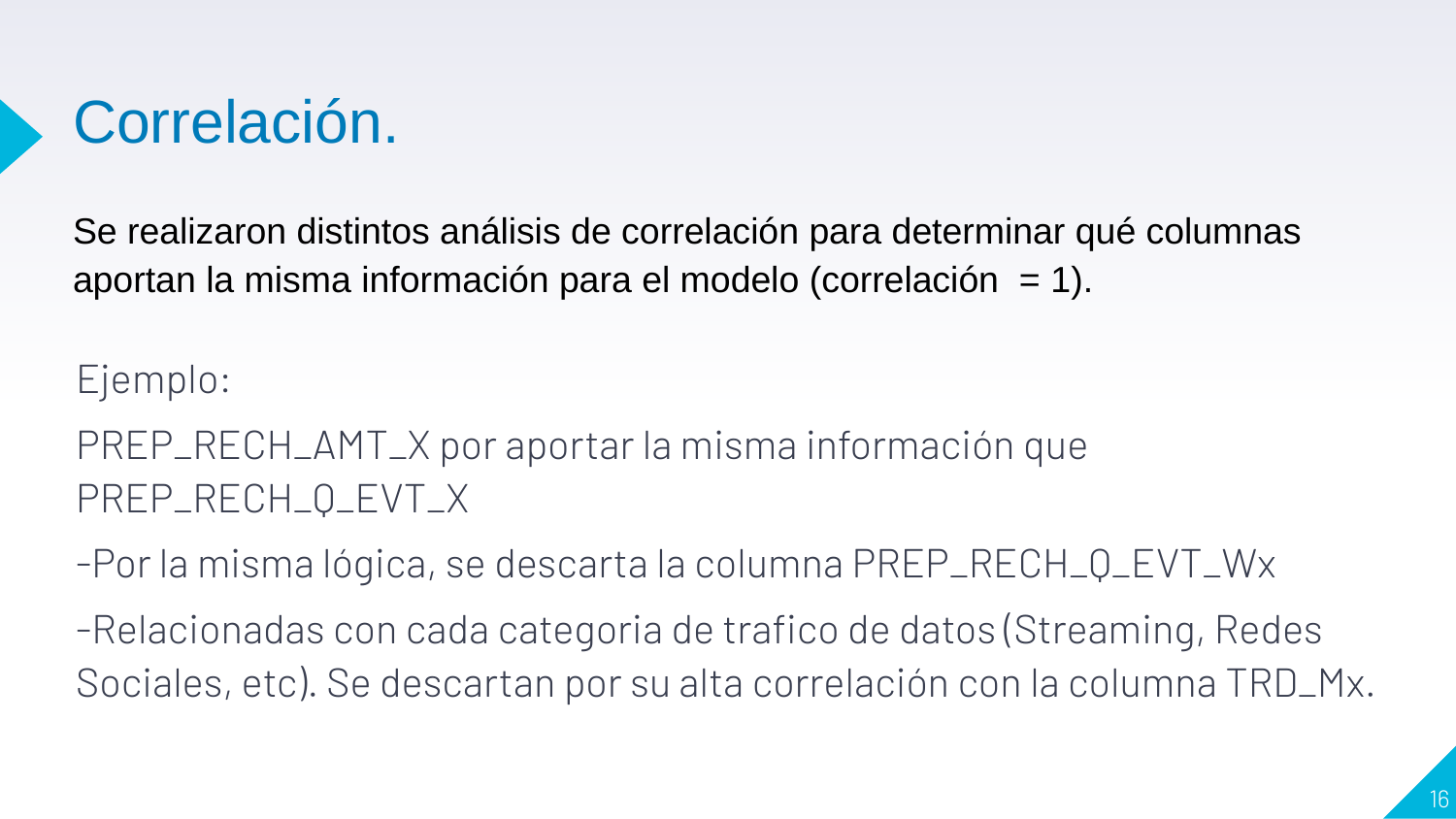

# Correlación.
Se realizaron distintos análisis de correlación para determinar qué columnas aportan la misma información para el modelo (correlación  = 1).

Ejemplo:
PREP_RECH_AMT_X por aportar la misma información que PREP_RECH_Q_EVT_X
-Por la misma lógica, se descarta la columna PREP_RECH_Q_EVT_Wx
-Relacionadas con cada categoria de trafico de datos (Streaming, Redes Sociales, etc). Se descartan por su alta correlación con la columna TRD_Mx.
16